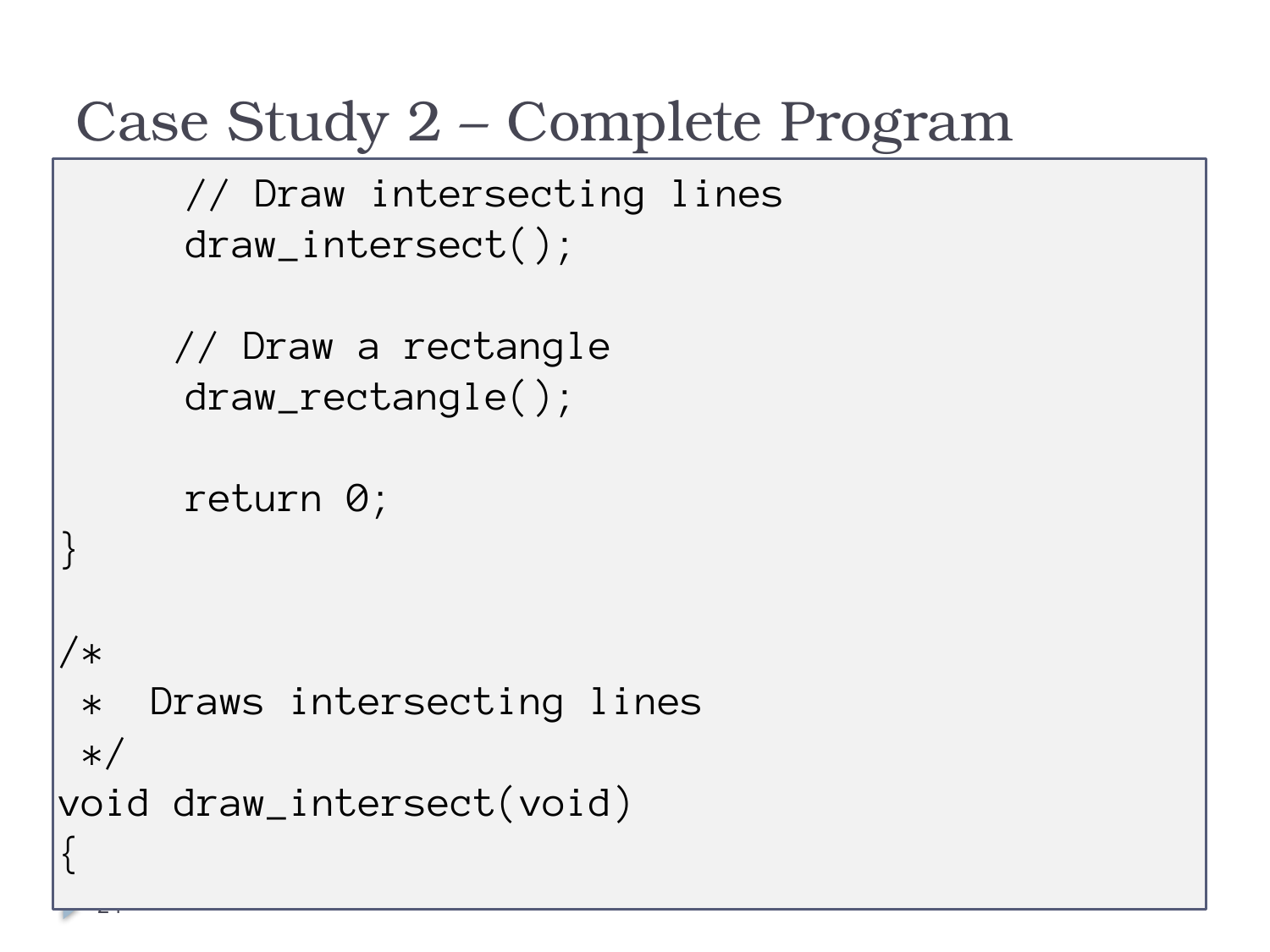

# Case Study 2 – Complete Program
	// Draw intersecting lines
	draw_intersect();

     // Draw a rectangle
	draw_rectangle();

	return 0;
}

/*
 *  Draws intersecting lines
 */
void draw_intersect(void)
{

Example:

24